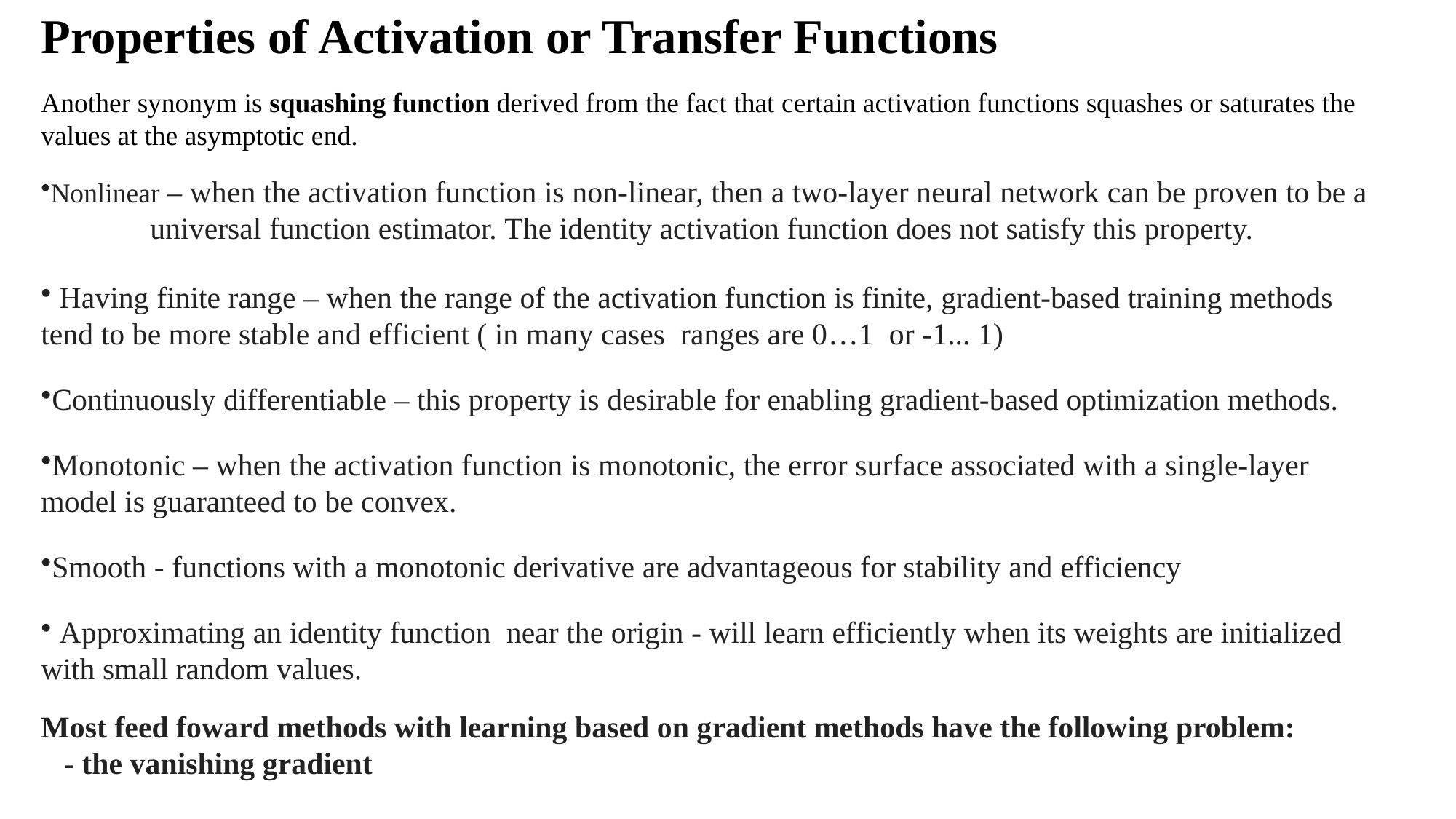

Properties of Activation or Transfer Functions

Another synonym is squashing function derived from the fact that certain activation functions squashes or saturates the values at the asymptotic end.

Nonlinear – when the activation function is non-linear, then a two-layer neural network can be proven to be a  	universal function estimator. The identity activation function does not satisfy this property.

 Having finite range – when the range of the activation function is finite, gradient-based training methods 	tend to be more stable and efficient ( in many cases  ranges are 0…1  or -1... 1)

Continuously differentiable – this property is desirable for enabling gradient-based optimization methods.

Monotonic – when the activation function is monotonic, the error surface associated with a single-layer 	model is guaranteed to be convex.

Smooth - functions with a monotonic derivative are advantageous for stability and efficiency

 Approximating an identity function  near the origin - will learn efficiently when its weights are initialized 	with small random values.

Most feed foward methods with learning based on gradient methods have the following problem:
   - the vanishing gradient